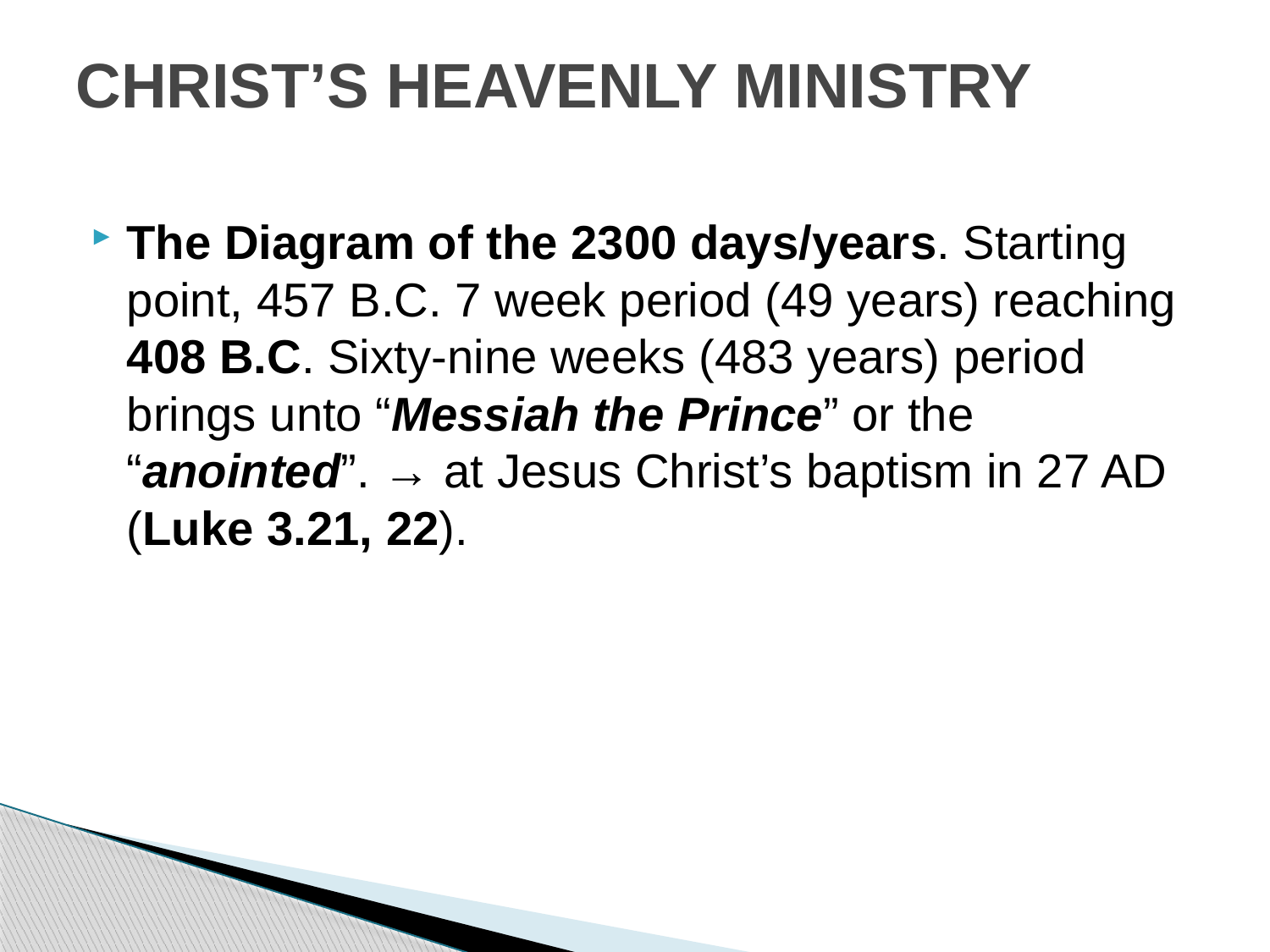

# CHRIST’S HEAVENLY MINISTRY
The Diagram of the 2300 days/years. Starting point, 457 B.C. 7 week period (49 years) reaching 408 B.C. Sixty-nine weeks (483 years) period brings unto “Messiah the Prince” or the “anointed”. → at Jesus Christ’s baptism in 27 AD (Luke 3.21, 22).